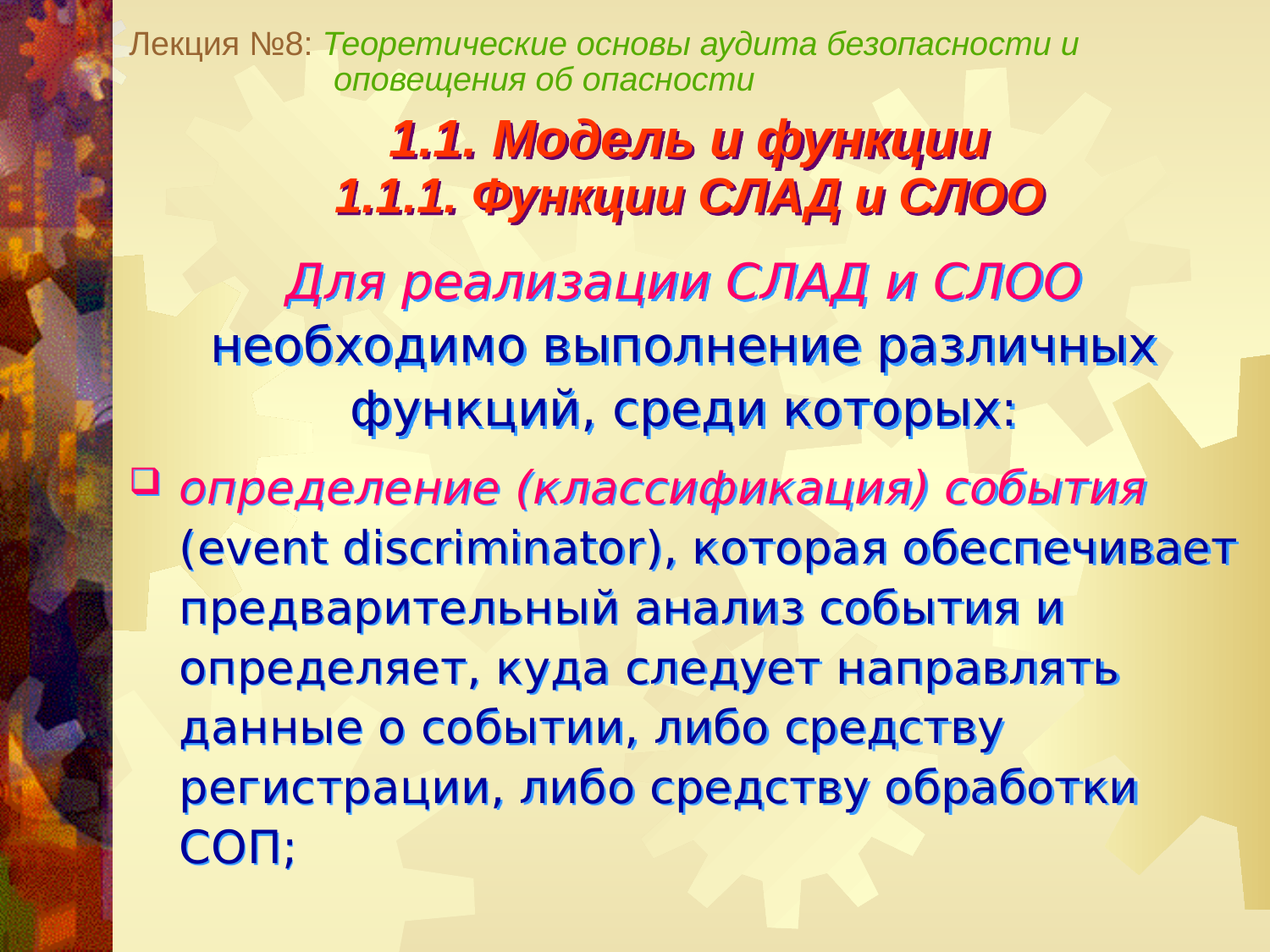

Лекция №8: Теоретические основы аудита безопасности и
                        оповещения об опасности
1.1. Модель и функции
1.1.1. Функции СЛАД и СЛОО
Для реализации СЛАД и СЛОО необходимо выполнение различных функций, среди которых:
определение (классификация) события (event discriminator), которая обеспечивает предварительный анализ события и определяет, куда следует направлять данные о событии, либо средству регистрации, либо средству обработки СОП;